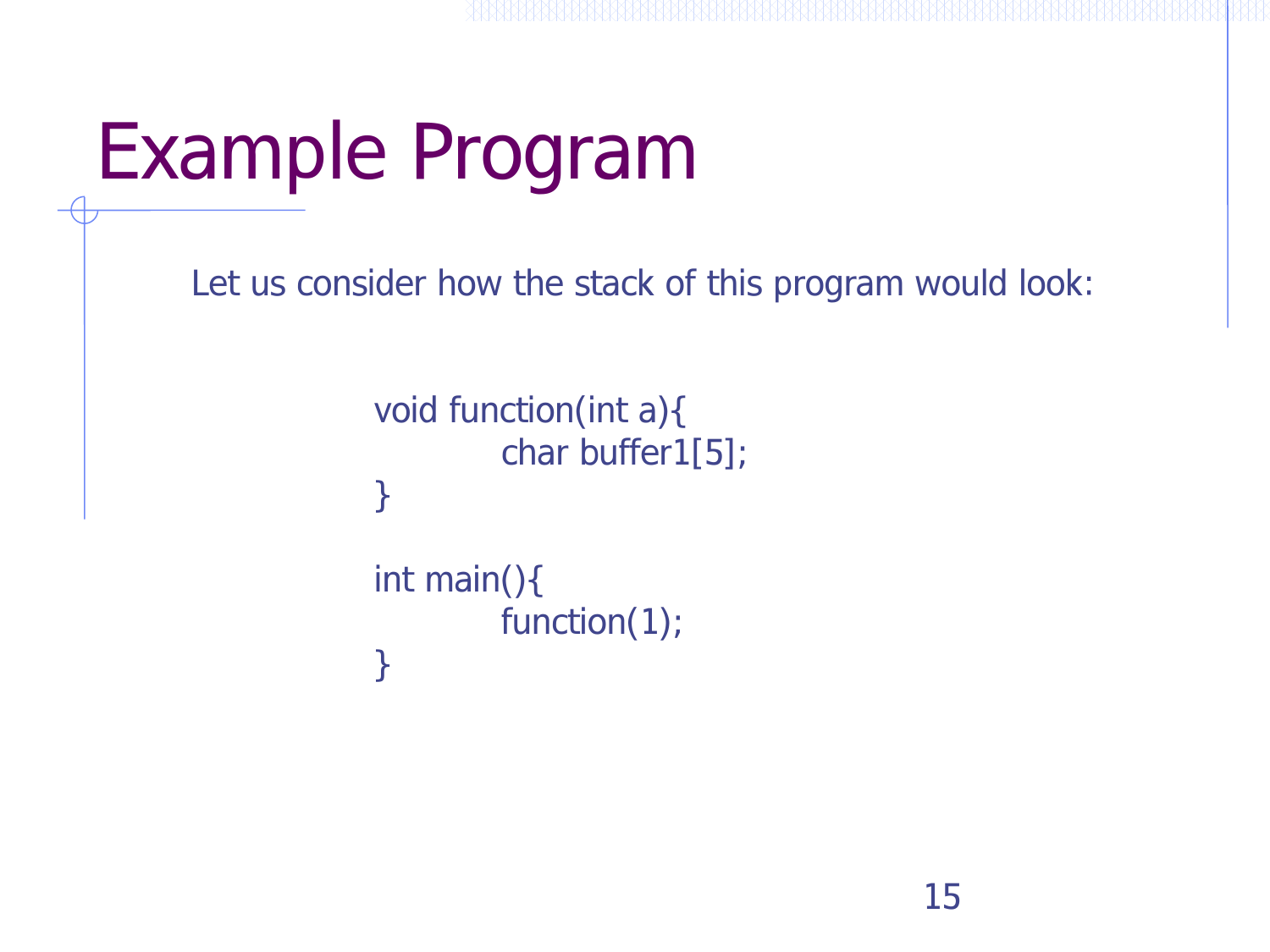

# Example Program
Let us consider how the stack of this program would look:
void function(int a){
	char buffer1[5];
}

int main(){
	function(1);
}
15